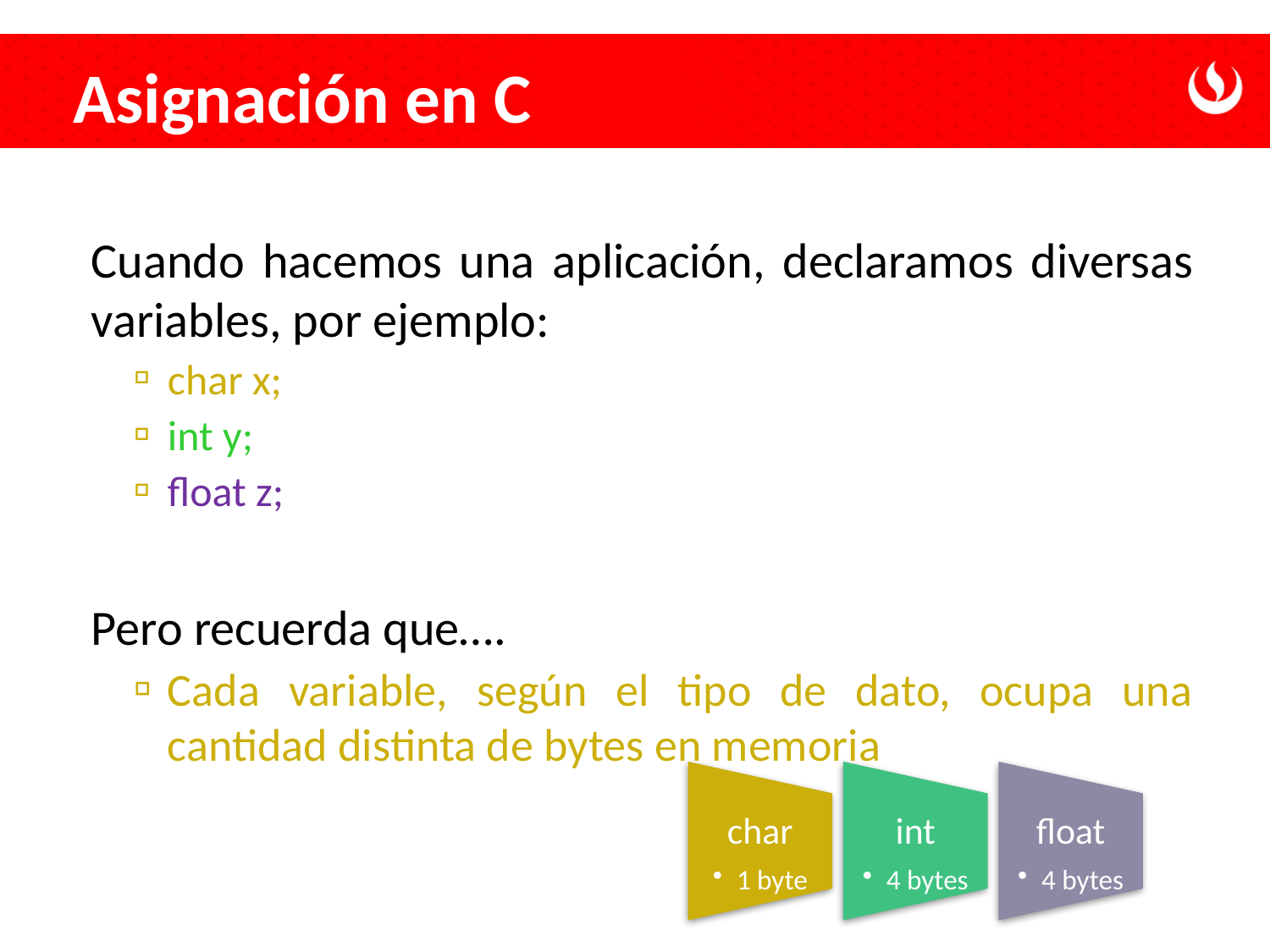

# Asignación en C
Cuando hacemos una aplicación, declaramos diversas variables, por ejemplo:
char x;
int y;
float z;

Pero recuerda que….
Cada variable, según el tipo de dato, ocupa una cantidad distinta de bytes en memoria

char
1 byte
int
4 bytes
float
4 bytes